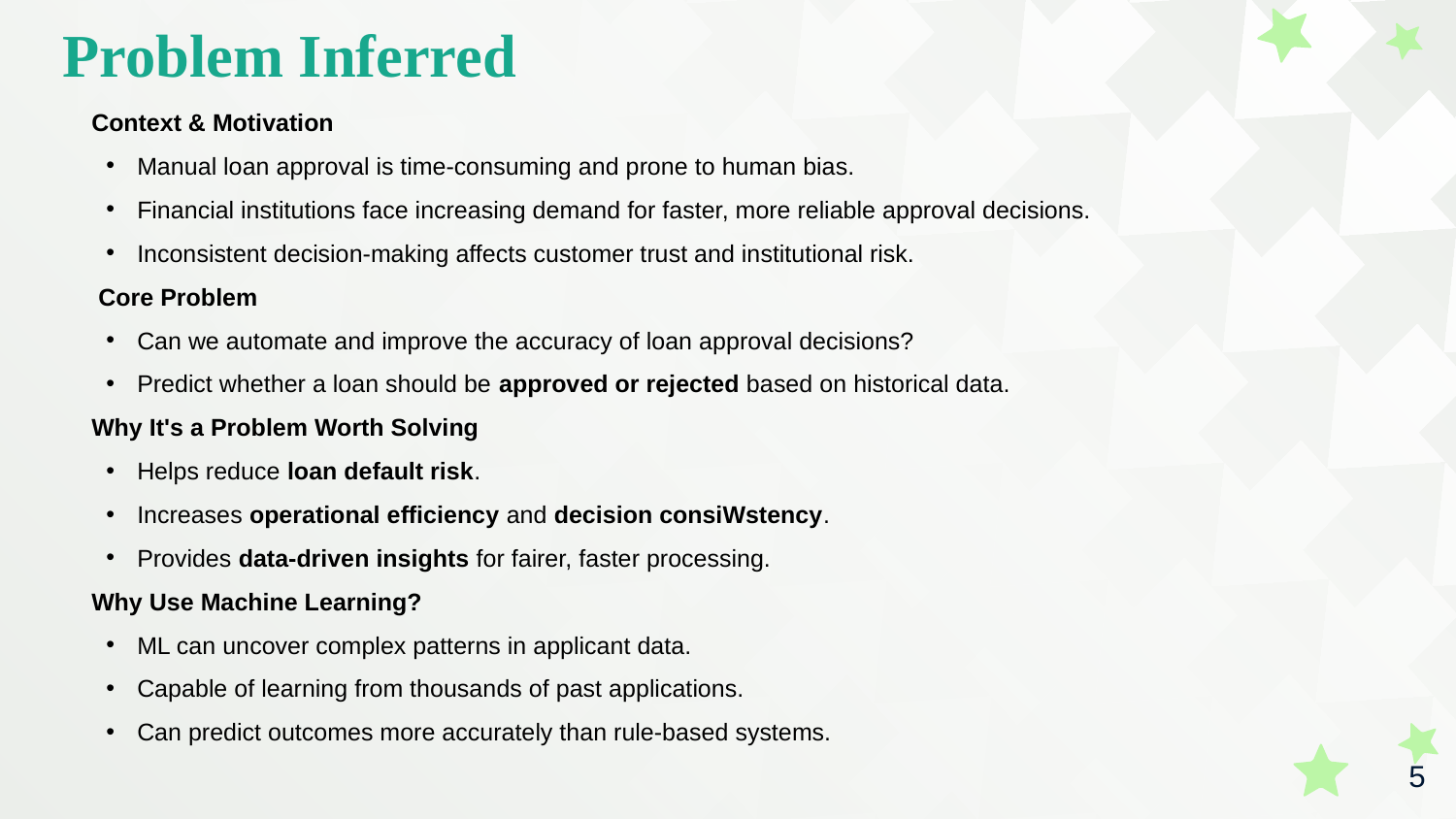

Problem Inferred
Context & Motivation
Manual loan approval is time-consuming and prone to human bias.
Financial institutions face increasing demand for faster, more reliable approval decisions.
Inconsistent decision-making affects customer trust and institutional risk.
 Core Problem
Can we automate and improve the accuracy of loan approval decisions?
Predict whether a loan should be approved or rejected based on historical data.
Why It's a Problem Worth Solving
Helps reduce loan default risk.
Increases operational efficiency and decision consiWstency.
Provides data-driven insights for fairer, faster processing.
Why Use Machine Learning?
ML can uncover complex patterns in applicant data.
Capable of learning from thousands of past applications.
Can predict outcomes more accurately than rule-based systems.

5